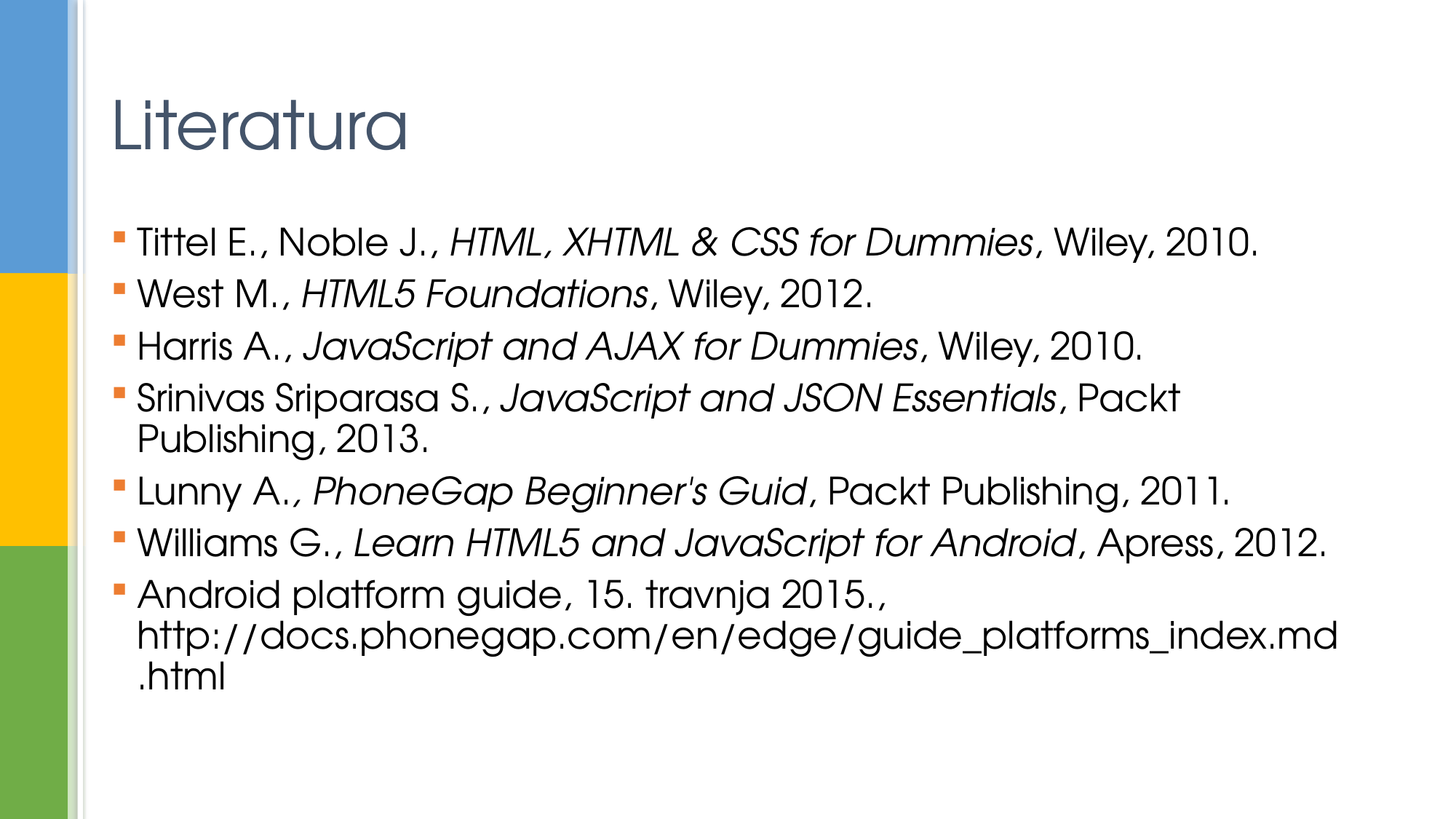

# Literatura
Tittel E., Noble J., HTML, XHTML & CSS for Dummies, Wiley, 2010.
West M., HTML5 Foundations, Wiley, 2012.
Harris A., JavaScript and AJAX for Dummies, Wiley, 2010.
Srinivas Sriparasa S., JavaScript and JSON Essentials, Packt Publishing, 2013.
Lunny A., PhoneGap Beginner's Guid, Packt Publishing, 2011.
Williams G., Learn HTML5 and JavaScript for Android, Apress, 2012.
Android platform guide, 15. travnja 2015.,
http://docs.phonegap.com/en/edge/guide_platforms_index.md.html